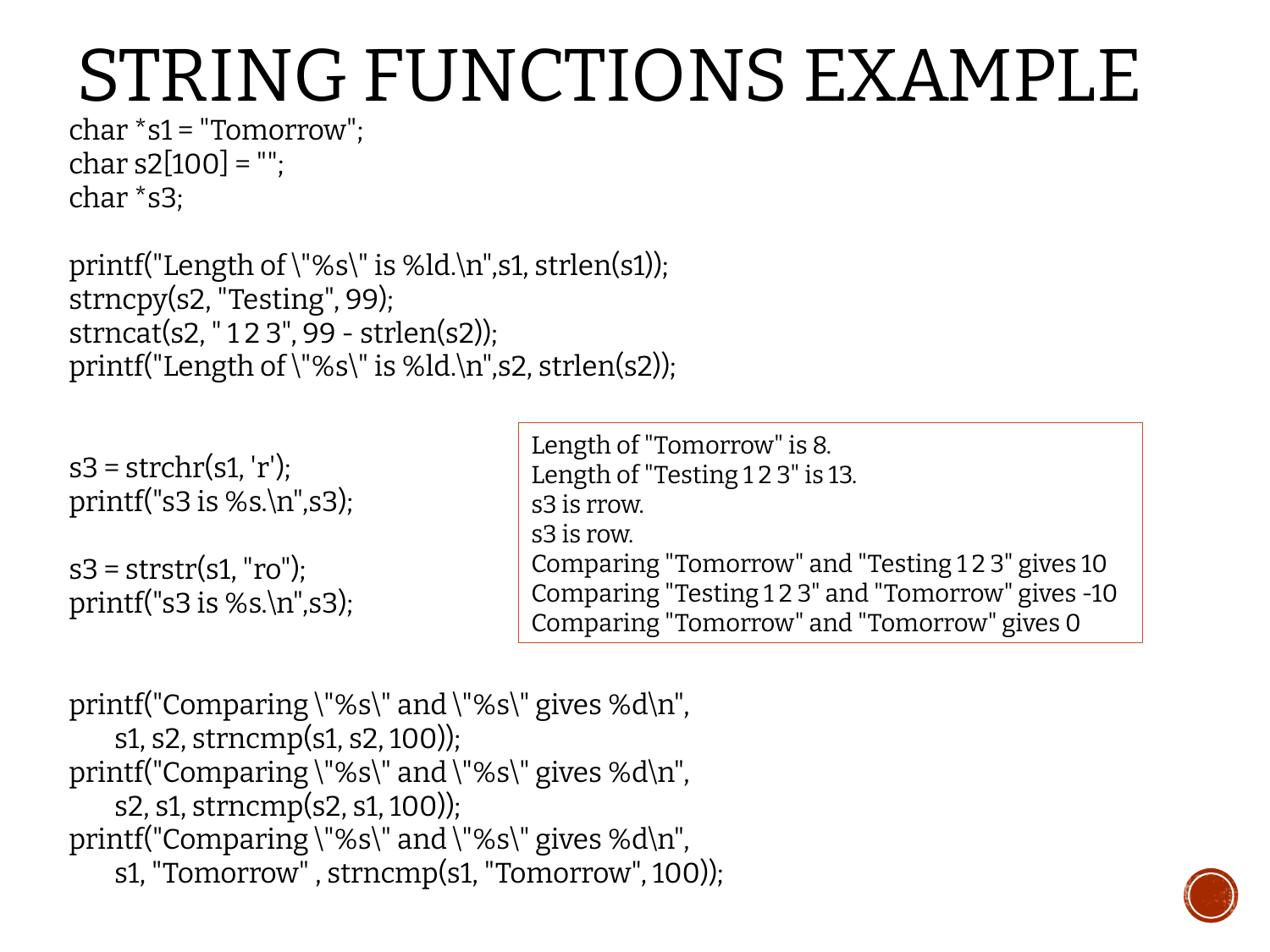

# String Functions Example
        char *s1 = "Tomorrow";
        char s2[100] = "";
        char *s3;

        printf("Length of \"%s\" is %ld.\n",s1, strlen(s1));
        strncpy(s2, "Testing", 99);
        strncat(s2, " 1 2 3", 99 - strlen(s2));
        printf("Length of \"%s\" is %ld.\n",s2, strlen(s2));

        s3 = strchr(s1, 'r');
        printf("s3 is %s.\n",s3);

        s3 = strstr(s1, "ro");
        printf("s3 is %s.\n",s3);

        printf("Comparing \"%s\" and \"%s\" gives %d\n",
                s1, s2, strncmp(s1, s2, 100));
        printf("Comparing \"%s\" and \"%s\" gives %d\n",
                s2, s1, strncmp(s2, s1, 100));
        printf("Comparing \"%s\" and \"%s\" gives %d\n",
                s1, "Tomorrow" , strncmp(s1, "Tomorrow", 100));
Length of "Tomorrow" is 8.
Length of "Testing 1 2 3" is 13.
s3 is rrow.
s3 is row.
Comparing "Tomorrow" and "Testing 1 2 3" gives 10
Comparing "Testing 1 2 3" and "Tomorrow" gives -10
Comparing "Tomorrow" and "Tomorrow" gives 0